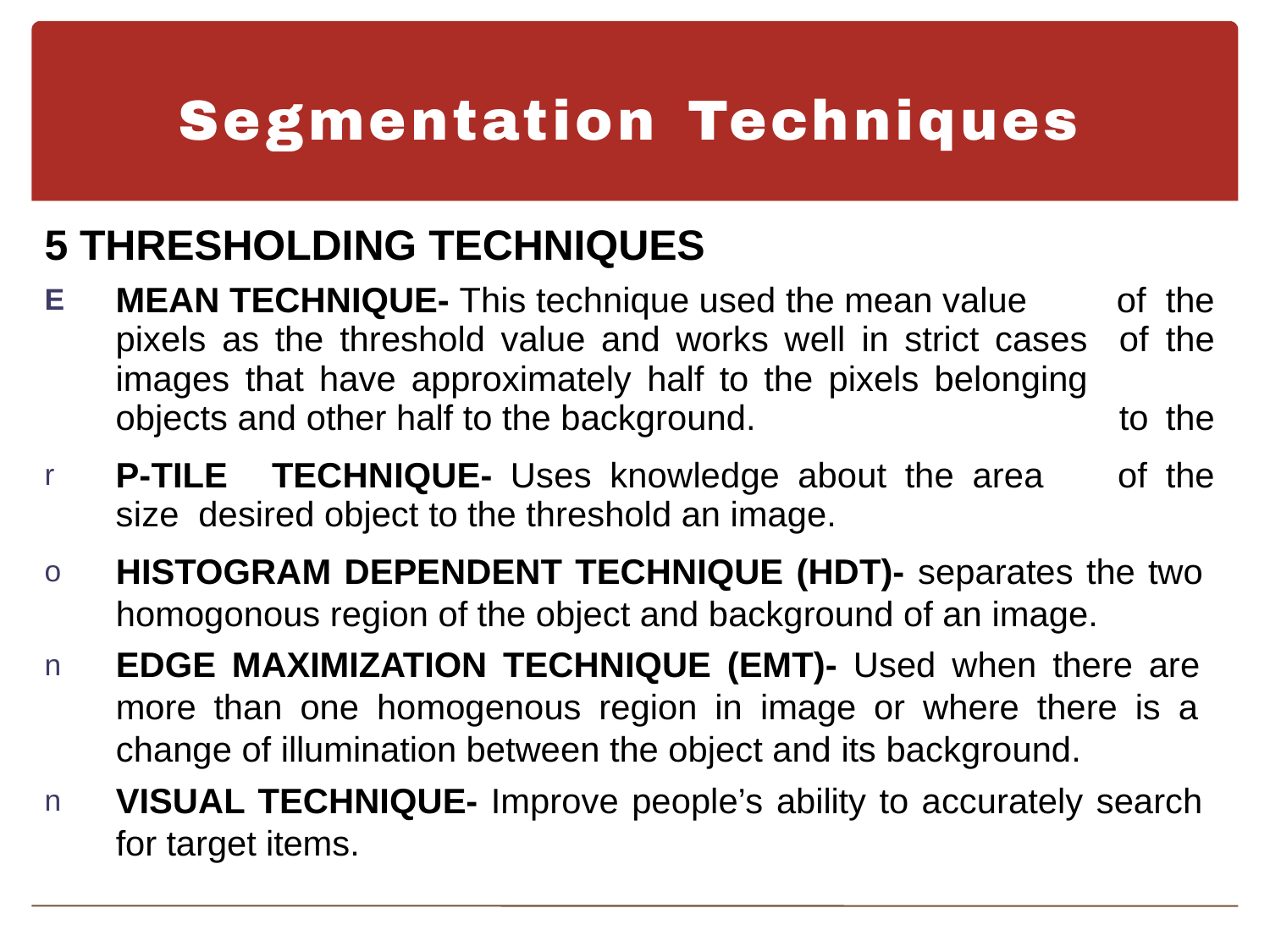

# Segmentation Techniques
5 THRESHOLDING TECHNIQUES
| E | MEAN TECHNIQUE- This technique used the mean value pixels as the threshold value and works well in strict cases images that have approximately half to the pixels belonging objects and other half to the background. | of of to | the the the |
| --- | --- | --- | --- |
| r | P-TILE TECHNIQUE- Uses knowledge about the area size desired object to the threshold an image. | of | the |
HISTOGRAM DEPENDENT TECHNIQUE (HDT)- separates the two  homogonous region of the object and background of an image.
EDGE MAXIMIZATION TECHNIQUE (EMT)- Used when there are  more than one homogenous region in image or where there is a  change of illumination between the object and its background.
VISUAL TECHNIQUE- Improve people’s ability to accurately search  for target items.
o
n
n